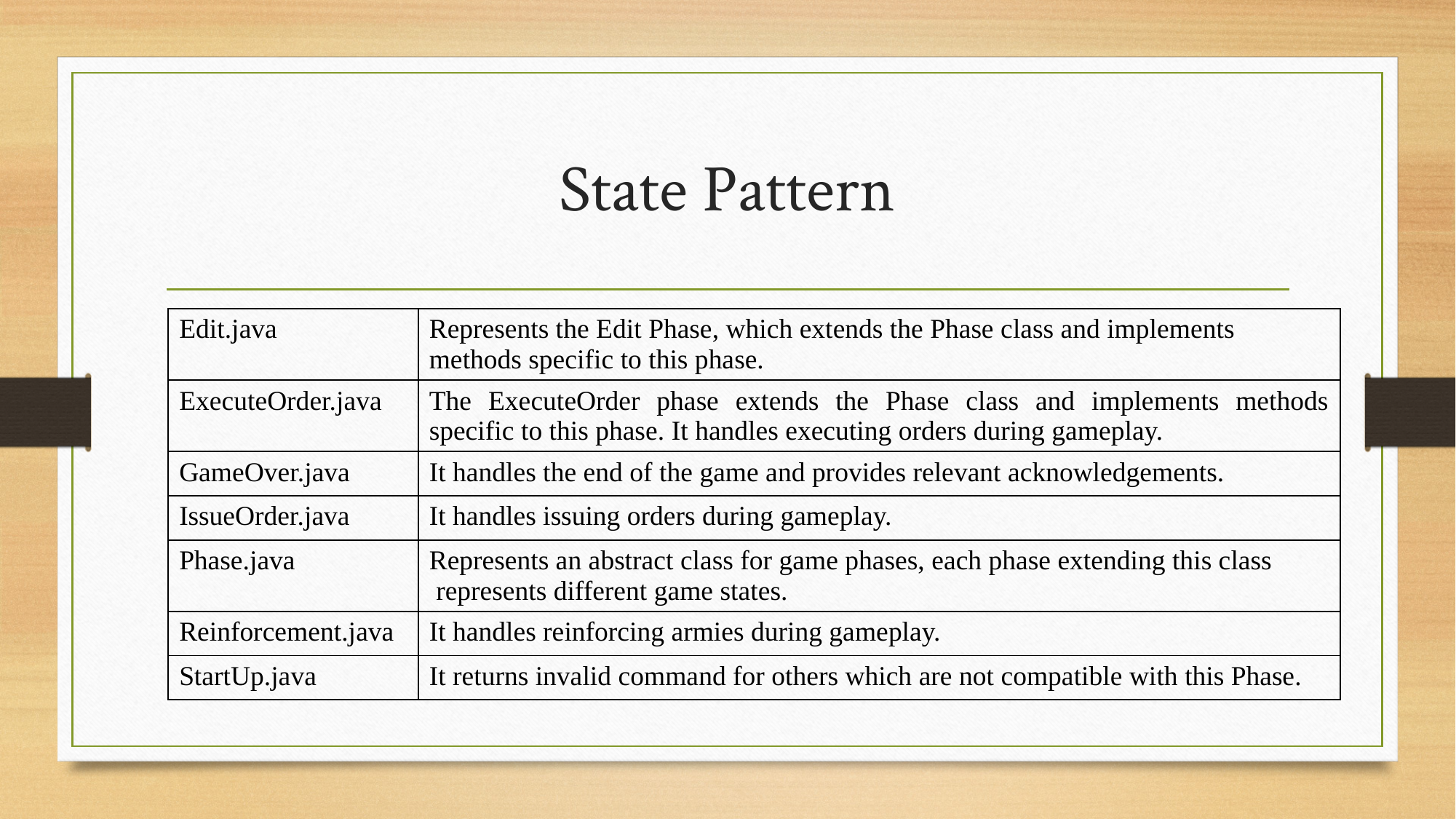

# State Pattern
| Edit.java | Represents the Edit Phase, which extends the Phase class and implements methods specific to this phase. |
| --- | --- |
| ExecuteOrder.java | The ExecuteOrder phase extends the Phase class and implements methods specific to this phase. It handles executing orders during gameplay. |
| GameOver.java | It handles the end of the game and provides relevant acknowledgements. |
| IssueOrder.java | It handles issuing orders during gameplay. |
| Phase.java | Represents an abstract class for game phases, each phase extending this class represents different game states. |
| Reinforcement.java | It handles reinforcing armies during gameplay. |
| StartUp.java | It returns invalid command for others which are not compatible with this Phase. |